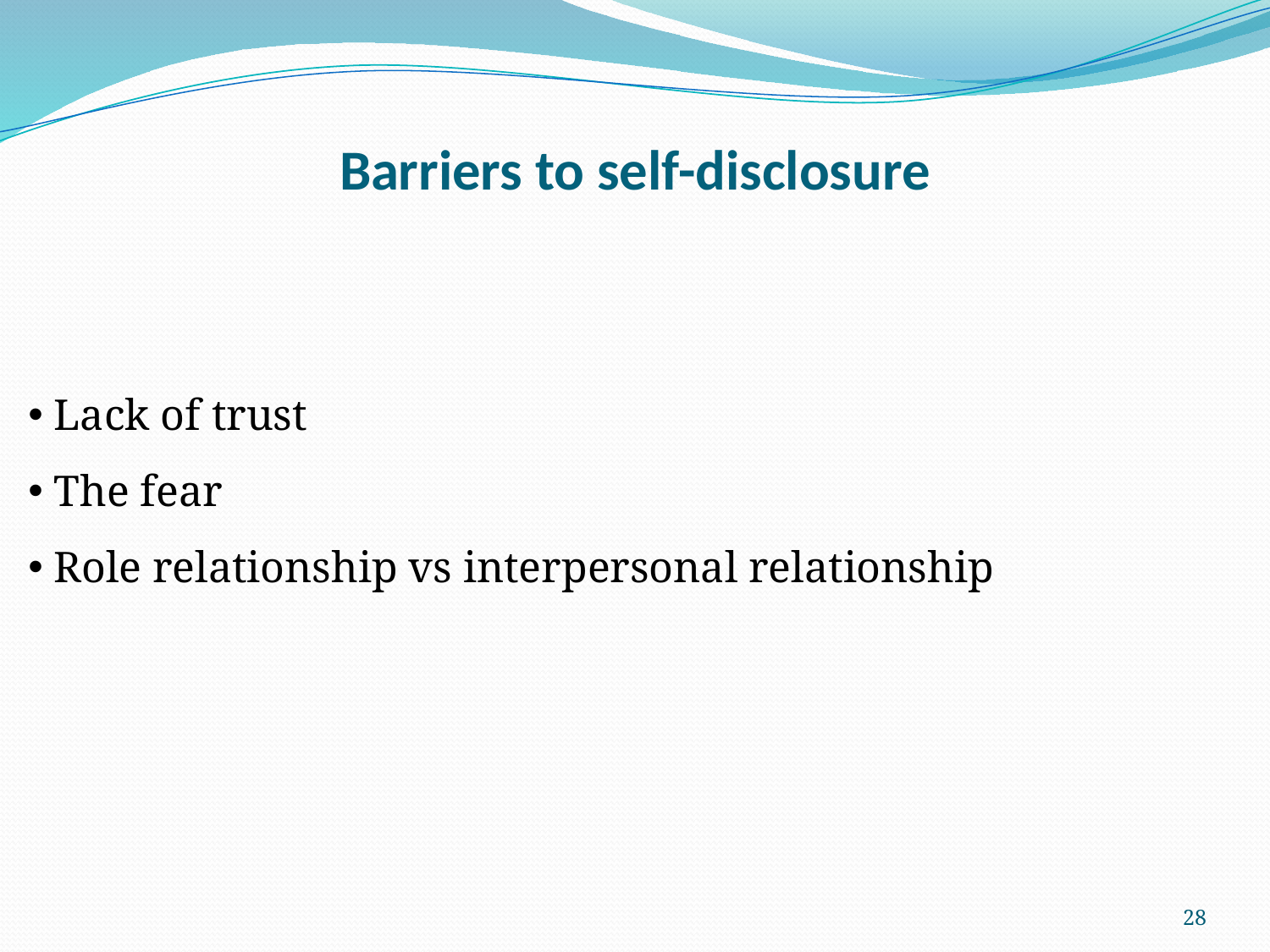

# Barriers to self-disclosure
 Lack of trust
 The fear
 Role relationship vs interpersonal relationship
28